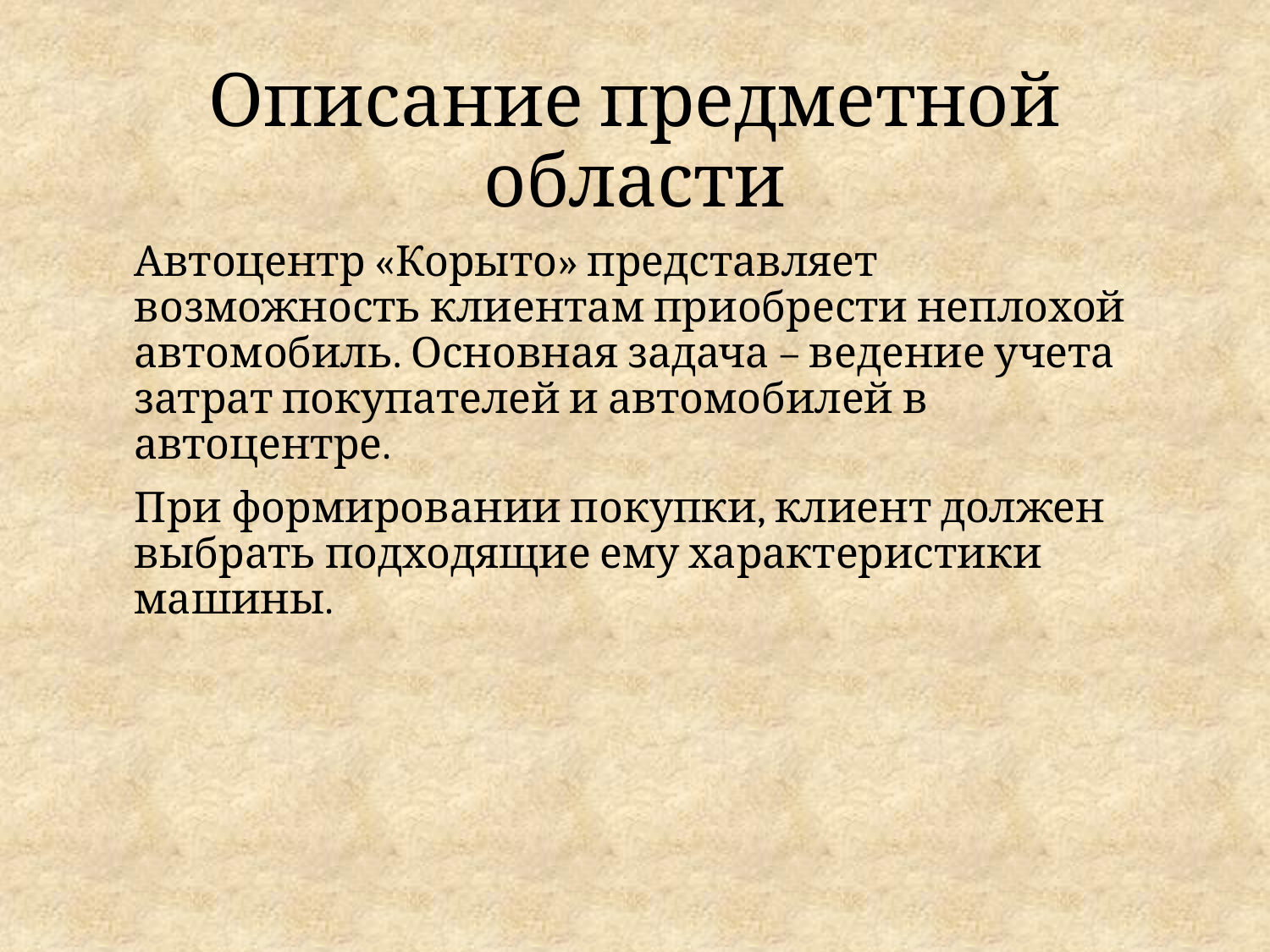

# Описание предметной области
Автоцентр «Корыто» представляет возможность клиентам приобрести неплохой автомобиль. Основная задача – ведение учета затрат покупателей и автомобилей в автоцентре.
При формировании покупки, клиент должен выбрать подходящие ему характеристики машины.